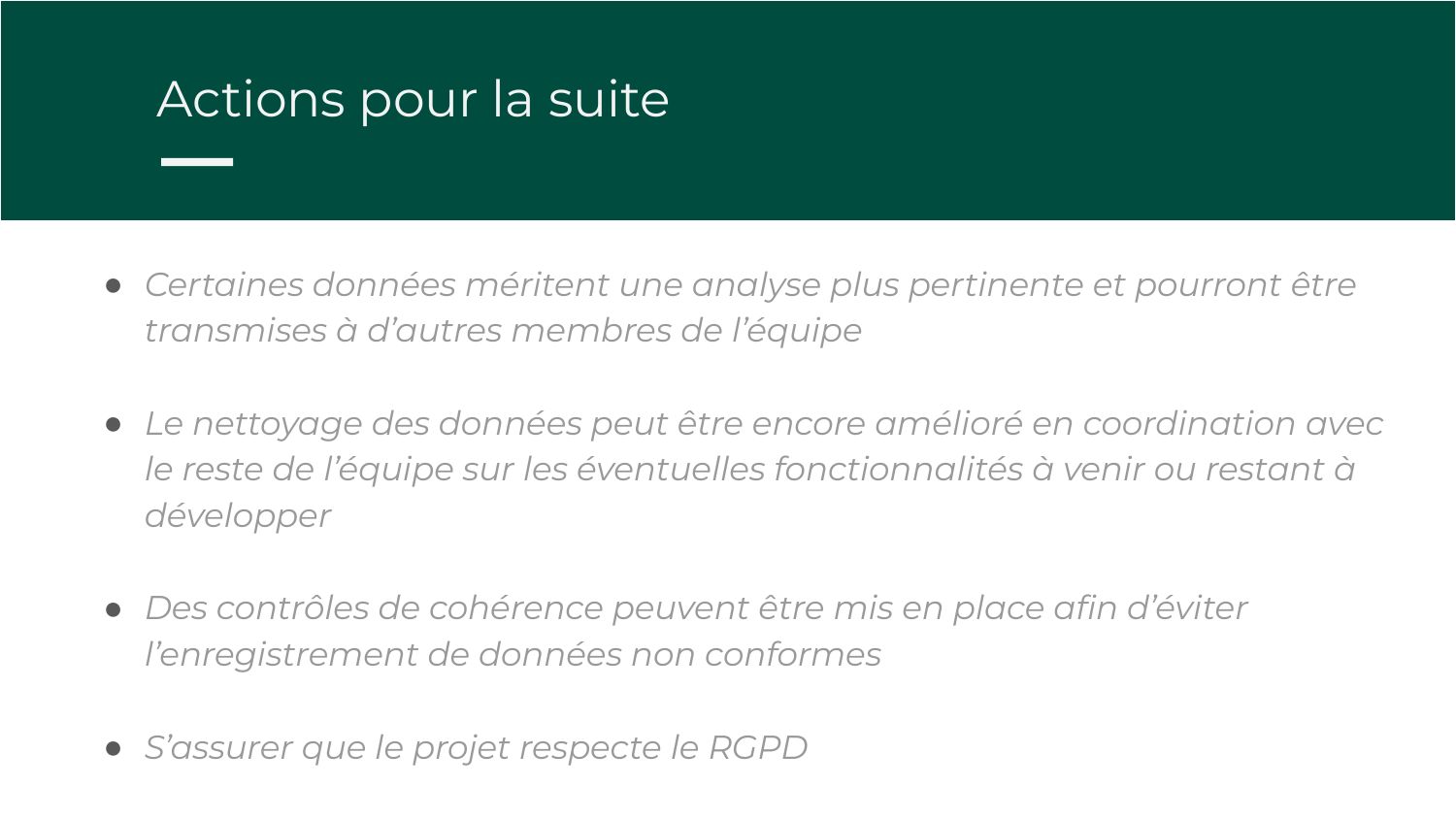

Actions pour la suite

Certaines données méritent une analyse plus pertinente et pourront être transmises à d’autres membres de l’équipe

Le nettoyage des données peut être encore amélioré en coordination avec le reste de l’équipe sur les éventuelles fonctionnalités à venir ou restant à développer

Des contrôles de cohérence peuvent être mis en place afin d’éviter l’enregistrement de données non conformes

S’assurer que le projet respecte le RGPD